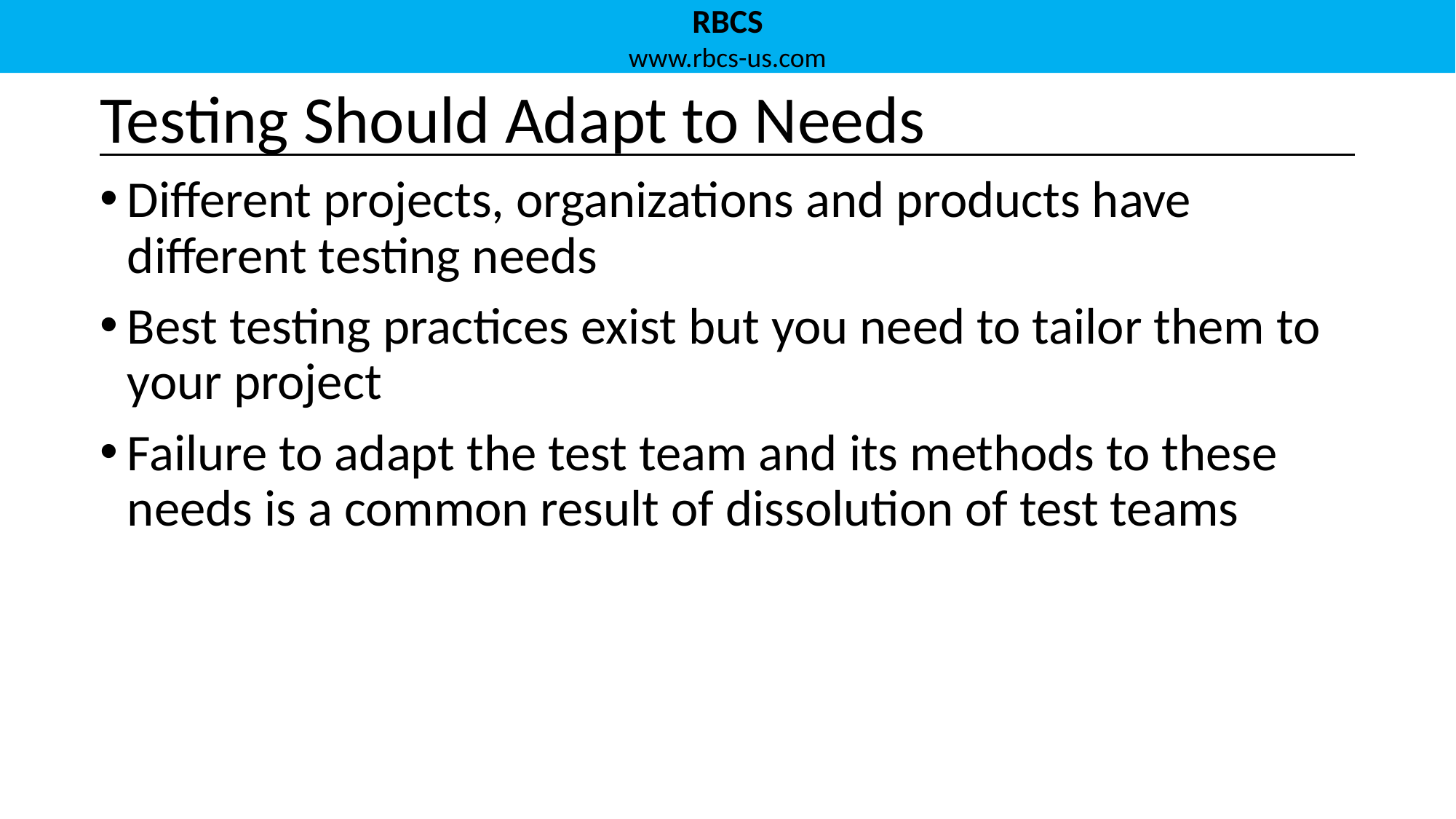

# Testing Should Adapt to Needs
Different projects, organizations and products have different testing needs
Best testing practices exist but you need to tailor them to your project
Failure to adapt the test team and its methods to these needs is a common result of dissolution of test teams